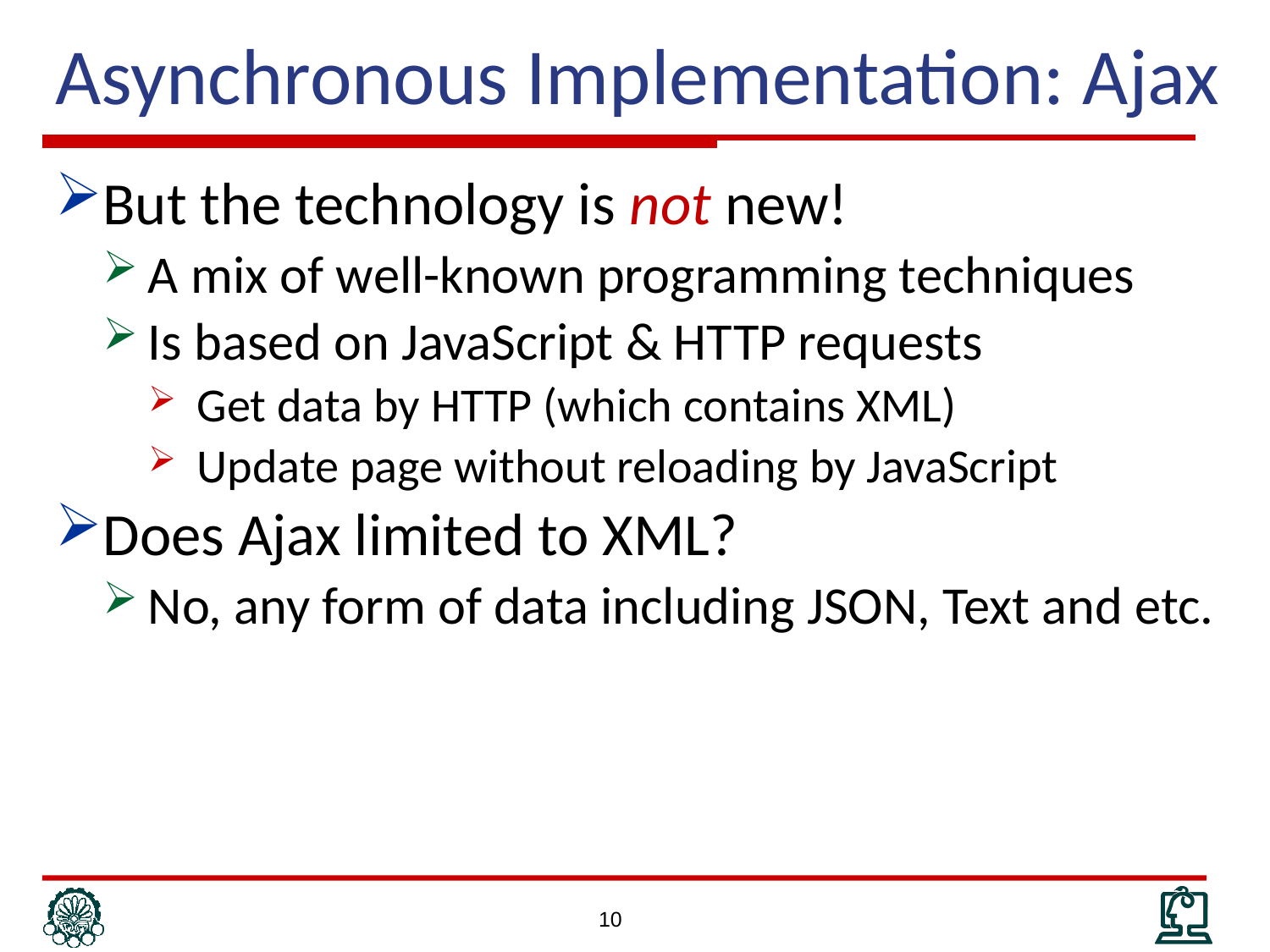

# Asynchronous Implementation: Ajax
But the technology is not new!
A mix of well-known programming techniques
Is based on JavaScript & HTTP requests
Get data by HTTP (which contains XML)
Update page without reloading by JavaScript
Does Ajax limited to XML?
No, any form of data including JSON, Text and etc.

10